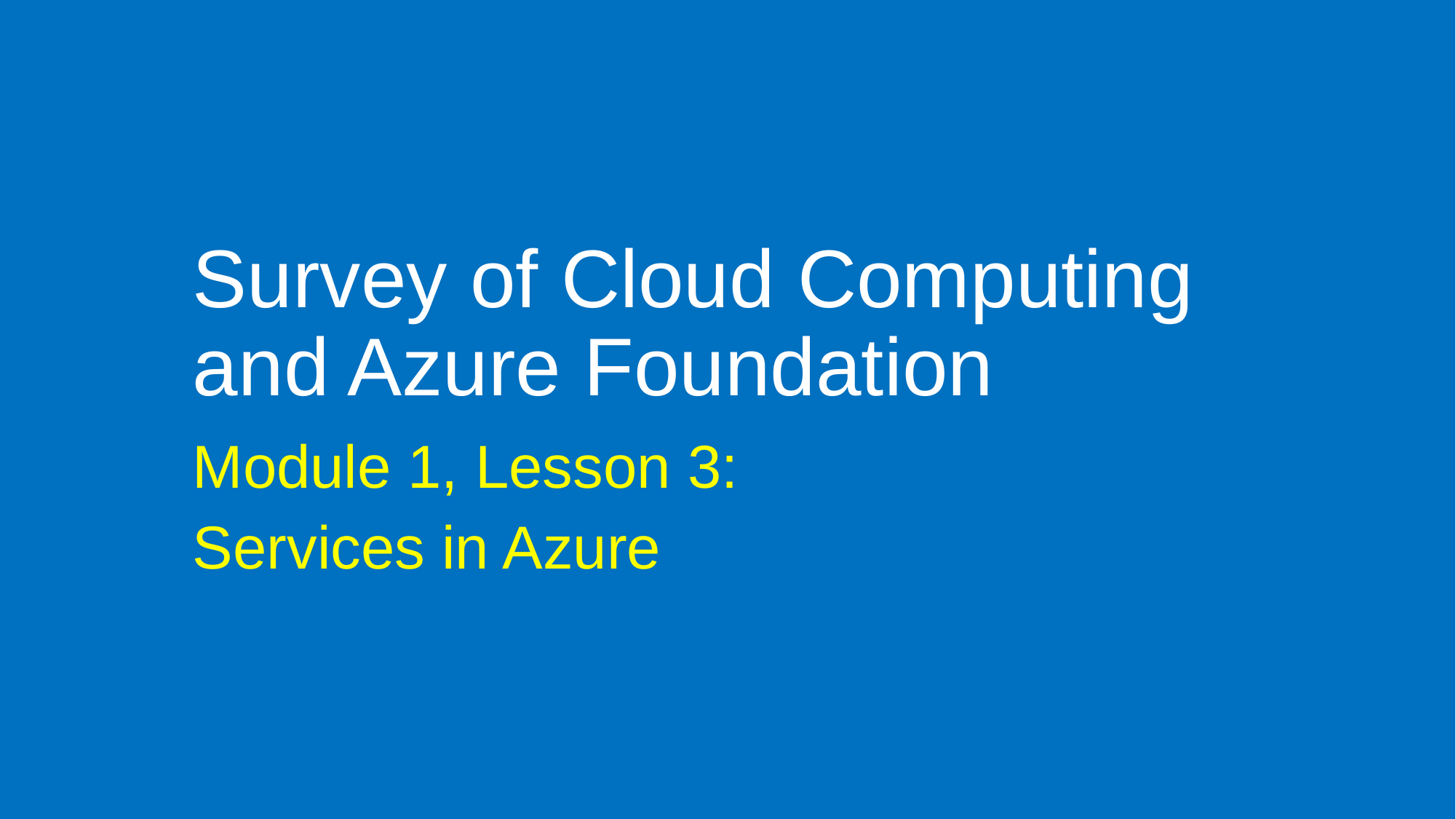

# Survey of Cloud Computing and Azure Foundation
Module 1, Lesson 3:
Services in Azure